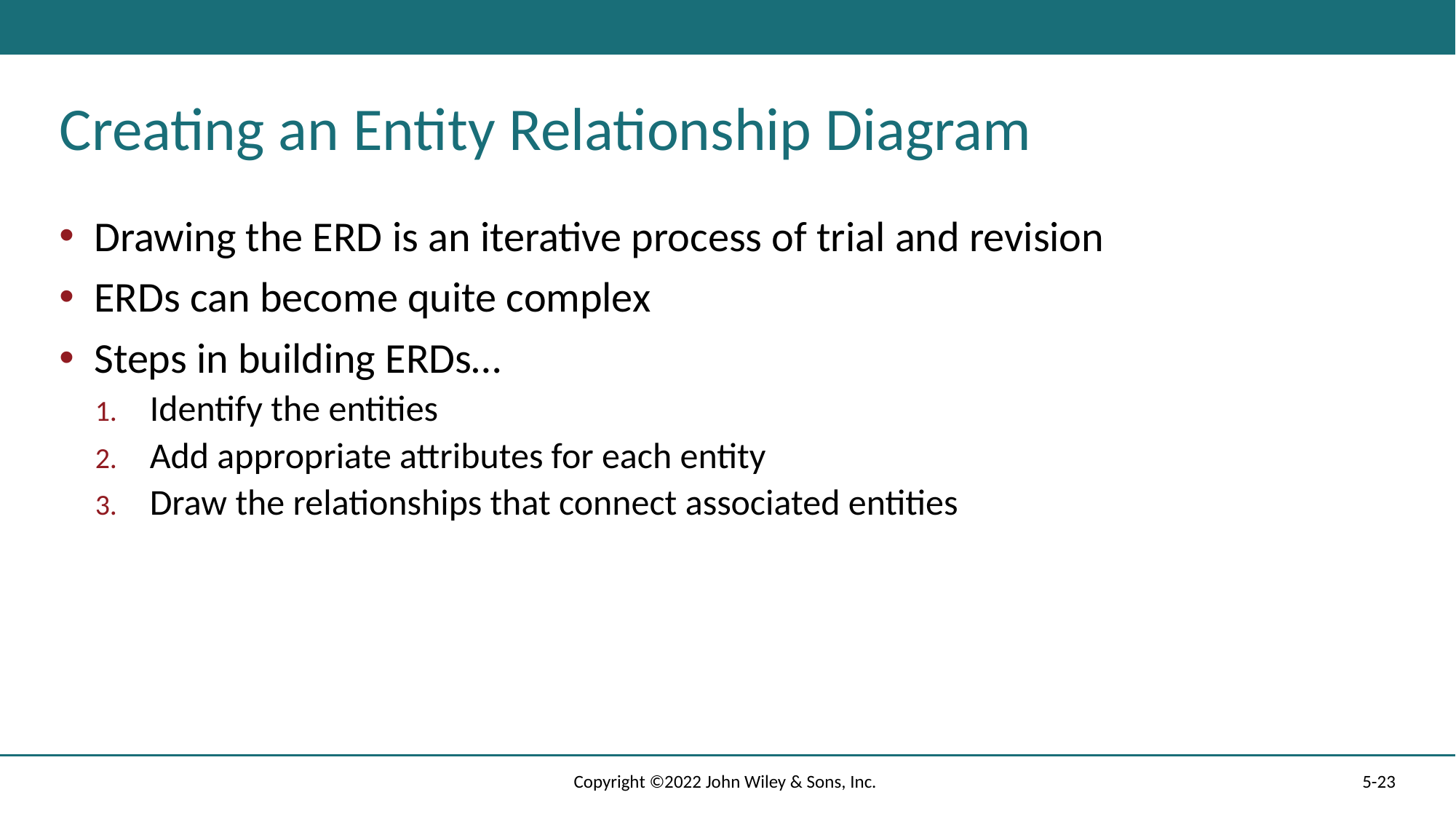

# Creating an Entity Relationship Diagram
Drawing the ERD is an iterative process of trial and revision
ERDs can become quite complex
Steps in building ERDs…
Identify the entities
Add appropriate attributes for each entity
Draw the relationships that connect associated entities

Copyright ©2022 John Wiley & Sons, Inc.
5-23